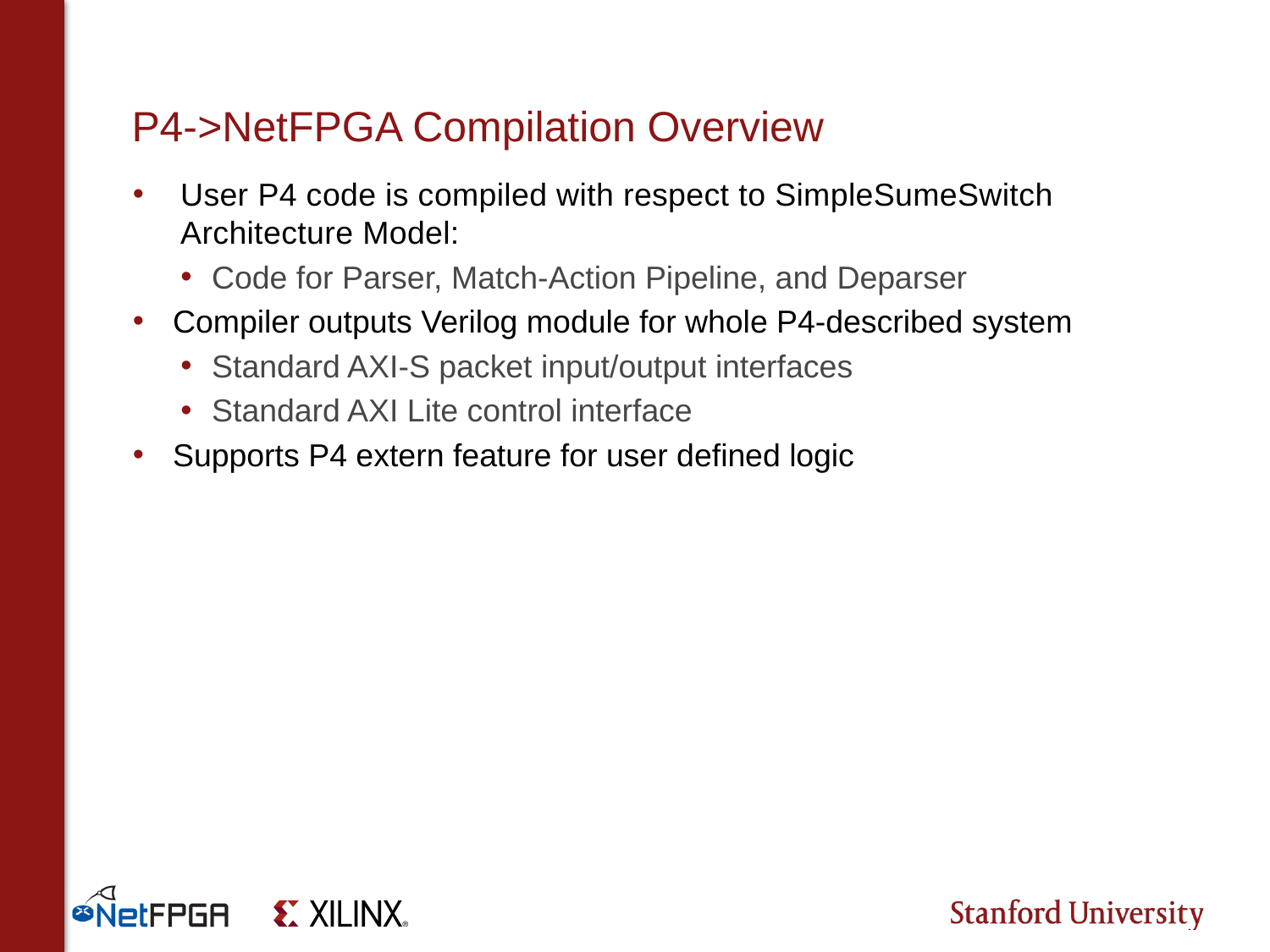

# P4->NetFPGA Compilation Overview
User P4 code is compiled with respect to SimpleSumeSwitch Architecture Model:
Code for Parser, Match-Action Pipeline, and Deparser
Compiler outputs Verilog module for whole P4-described system
Standard AXI-S packet input/output interfaces
Standard AXI Lite control interface
Supports P4 extern feature for user defined logic